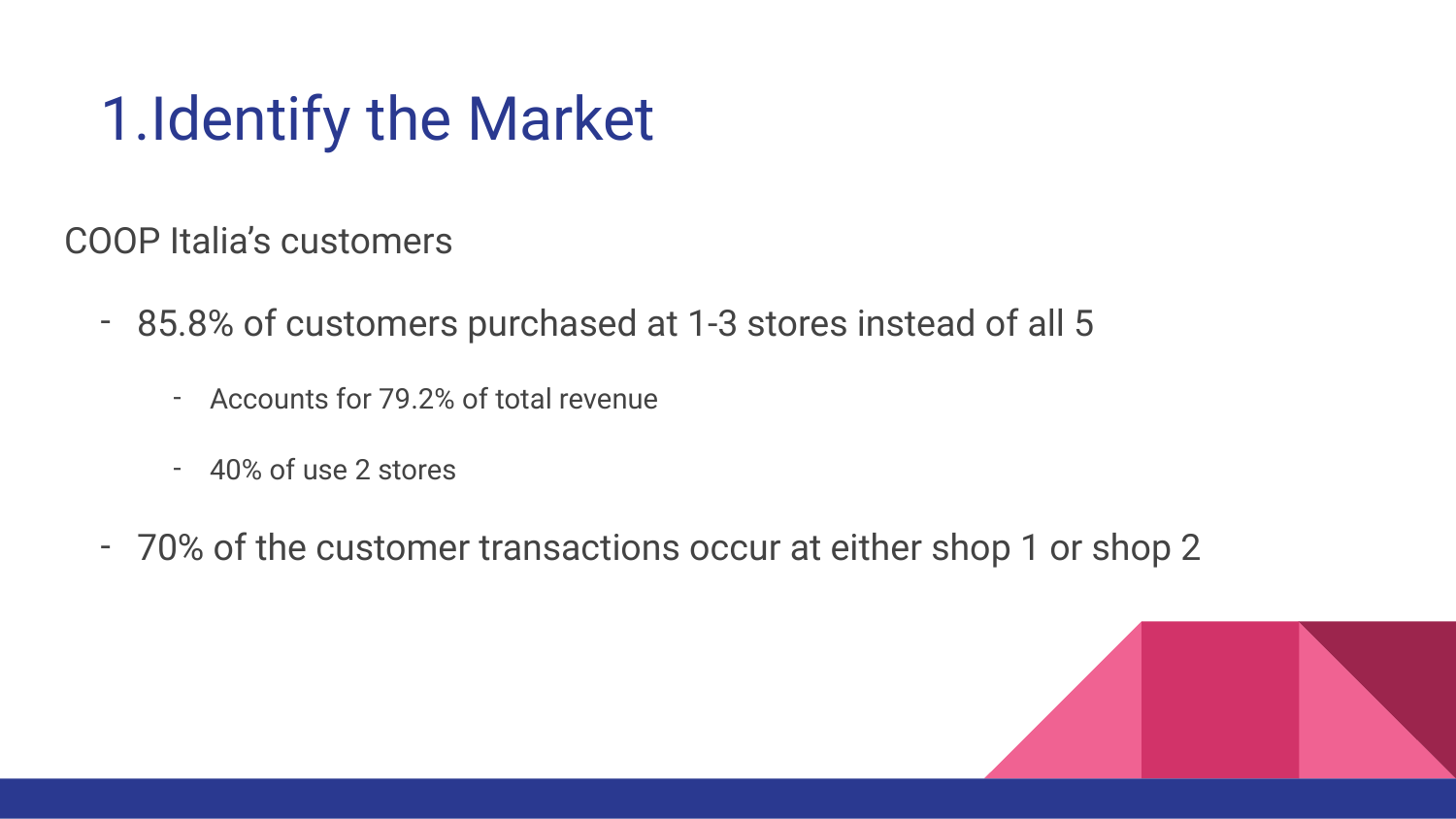

# Identify the Market
COOP Italia’s customers
85.8% of customers purchased at 1-3 stores instead of all 5
Accounts for 79.2% of total revenue
40% of use 2 stores
70% of the customer transactions occur at either shop 1 or shop 2